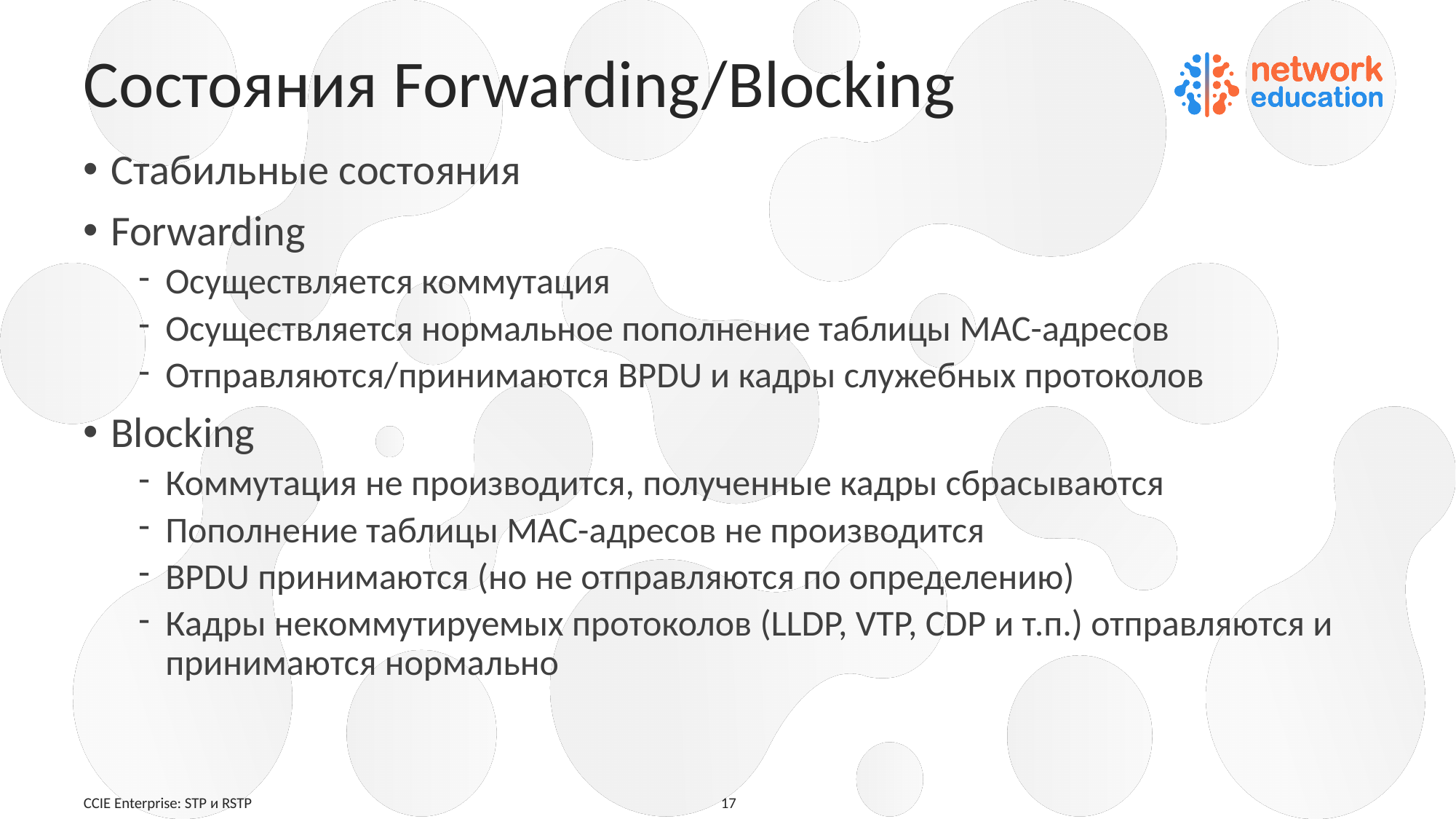

# Состояния Forwarding/Blocking
Стабильные состояния
Forwarding
Осуществляется коммутация
Осуществляется нормальное пополнение таблицы MAC-адресов
Отправляются/принимаются BPDU и кадры служебных протоколов
Blocking
Коммутация не производится, полученные кадры сбрасываются
Пополнение таблицы MAC-адресов не производится
BPDU принимаются (но не отправляются по определению)
Кадры некоммутируемых протоколов (LLDP, VTP, CDP и т.п.) отправляются и принимаются нормально

CCIE Enterprise: STP и RSTP